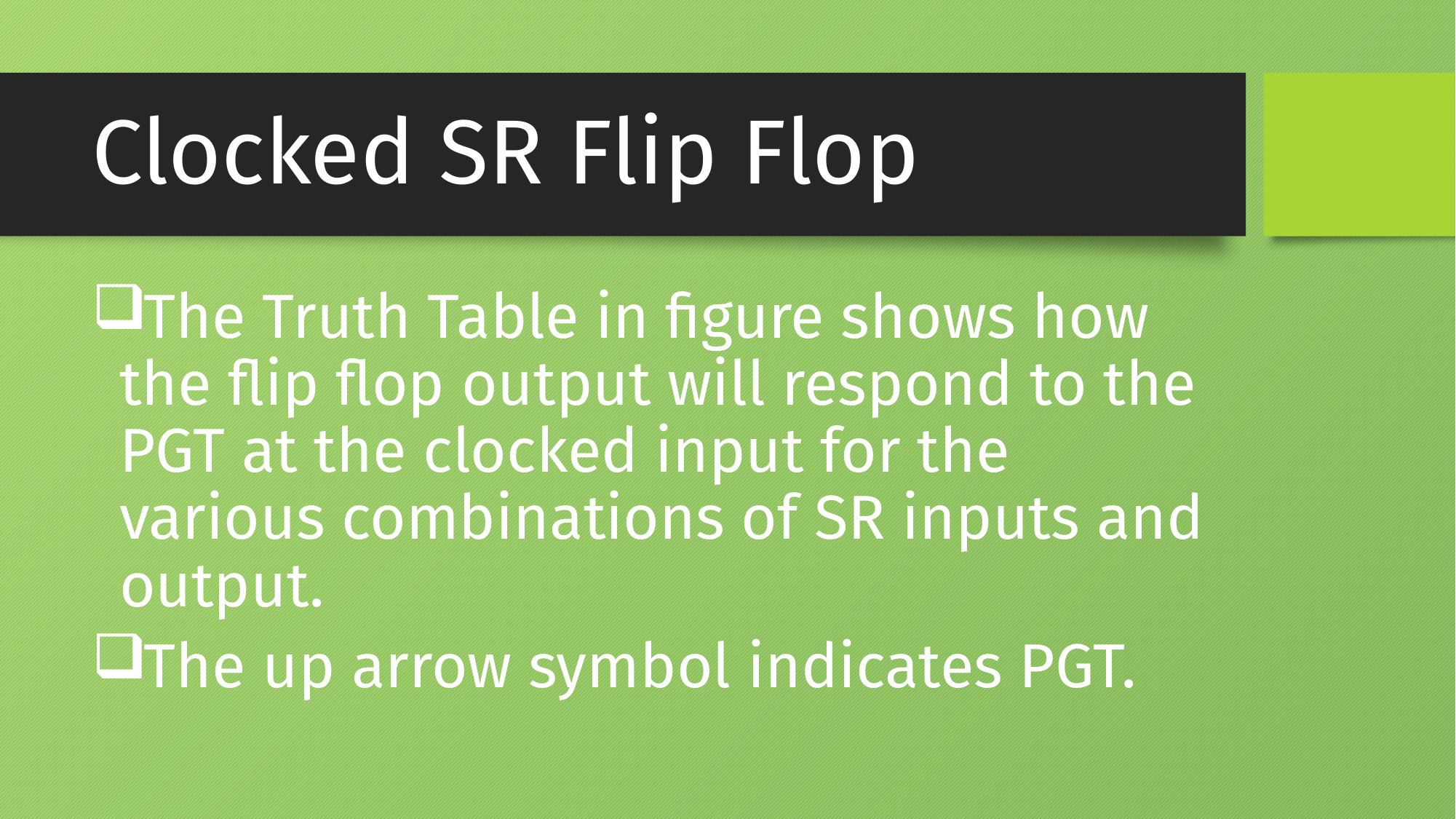

# Clocked SR Flip Flop
The Truth Table in figure shows how the flip flop output will respond to the PGT at the clocked input for the various combinations of SR inputs and output.
The up arrow symbol indicates PGT.